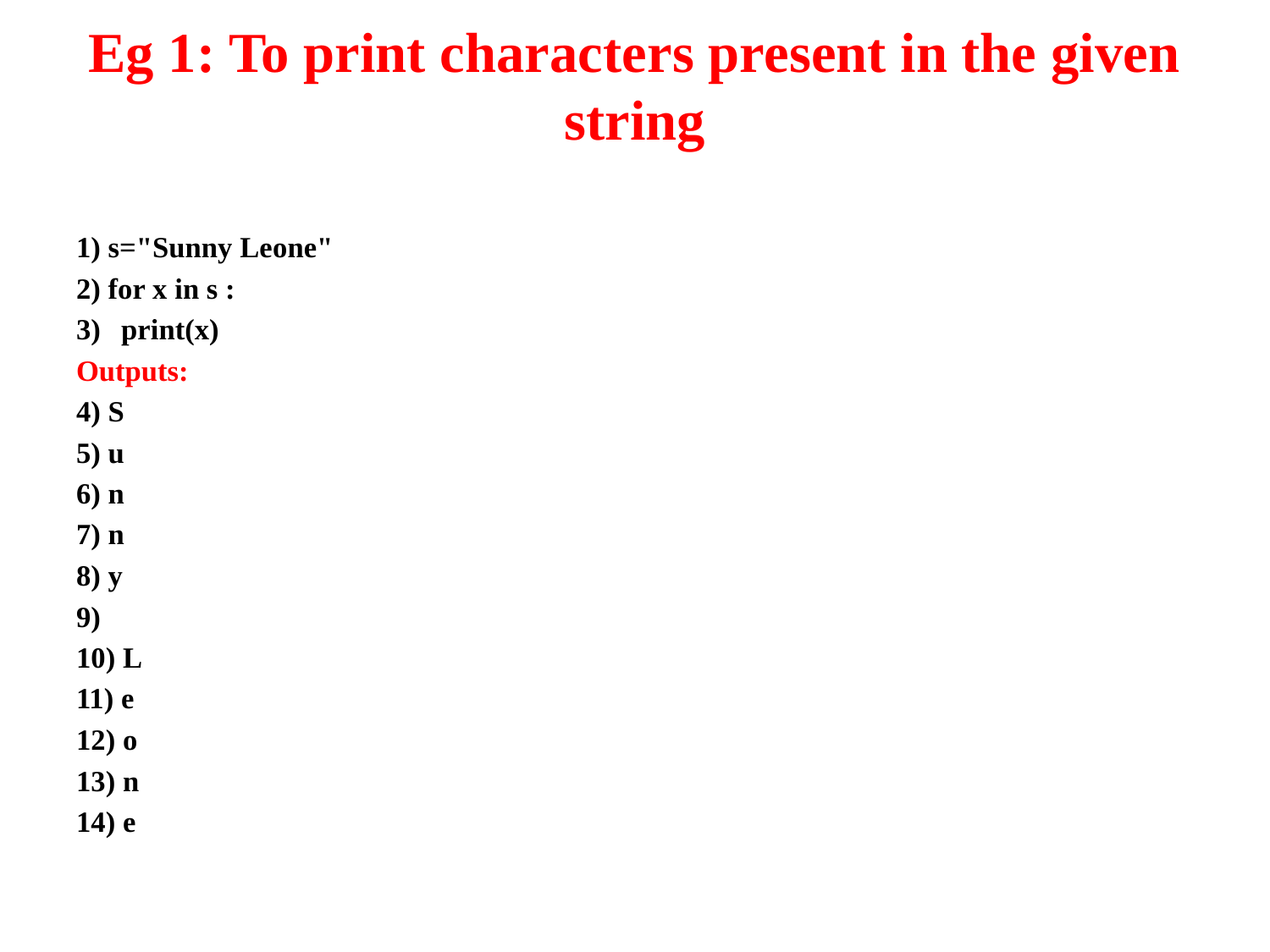

# Eg 1: To print characters present in the given string
1) s="Sunny Leone"
2) for x in s :
3) 	print(x)
Outputs:
4) S
5) u
6) n
7) n
8) y
9)
10) L
11) e
12) o
13) n
14) e